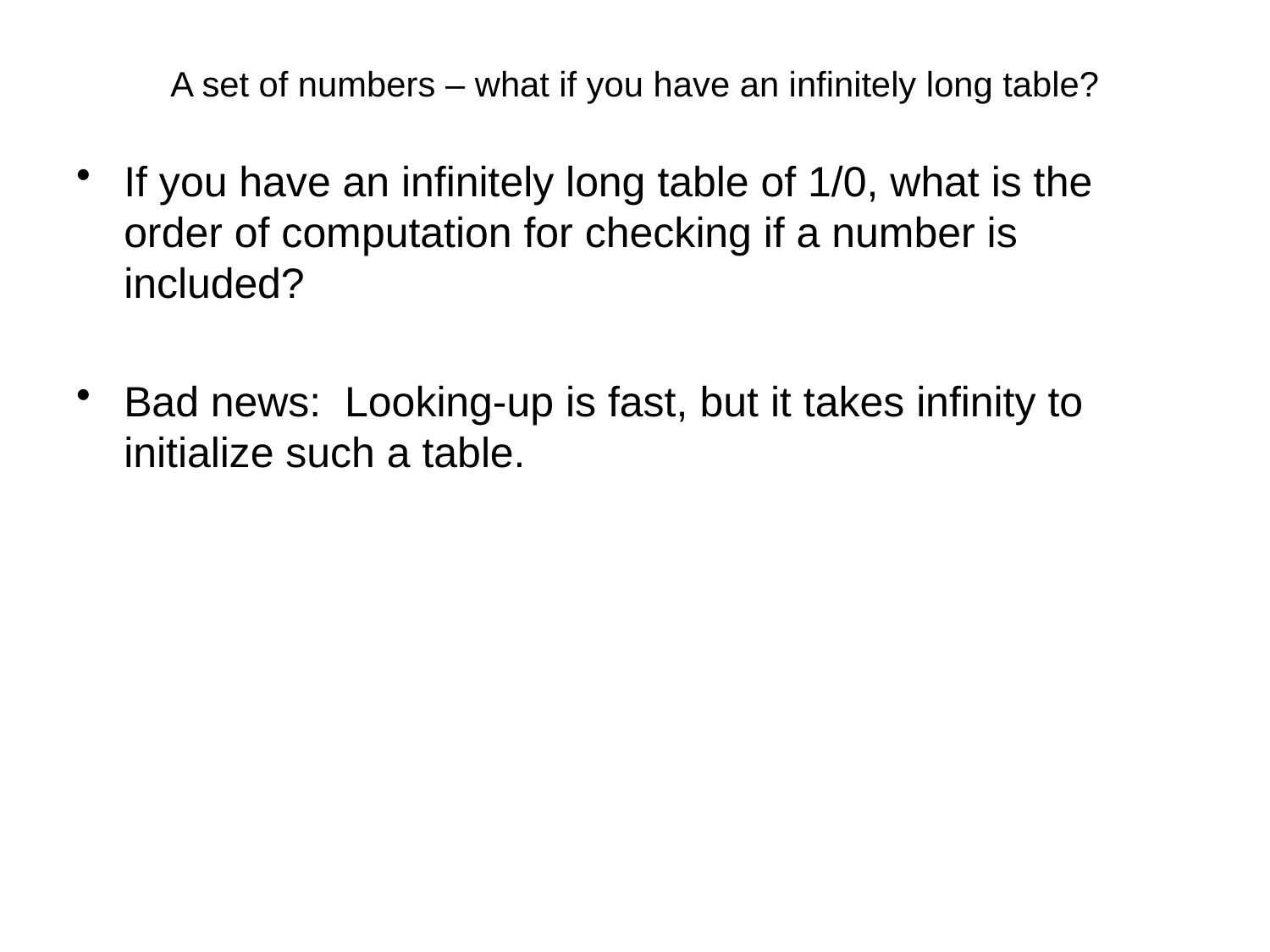

# A set of numbers – what if you have an infinitely long table?
If you have an infinitely long table of 1/0, what is the order of computation for checking if a number is included?

Bad news:  Looking-up is fast, but it takes infinity to initialize such a table.